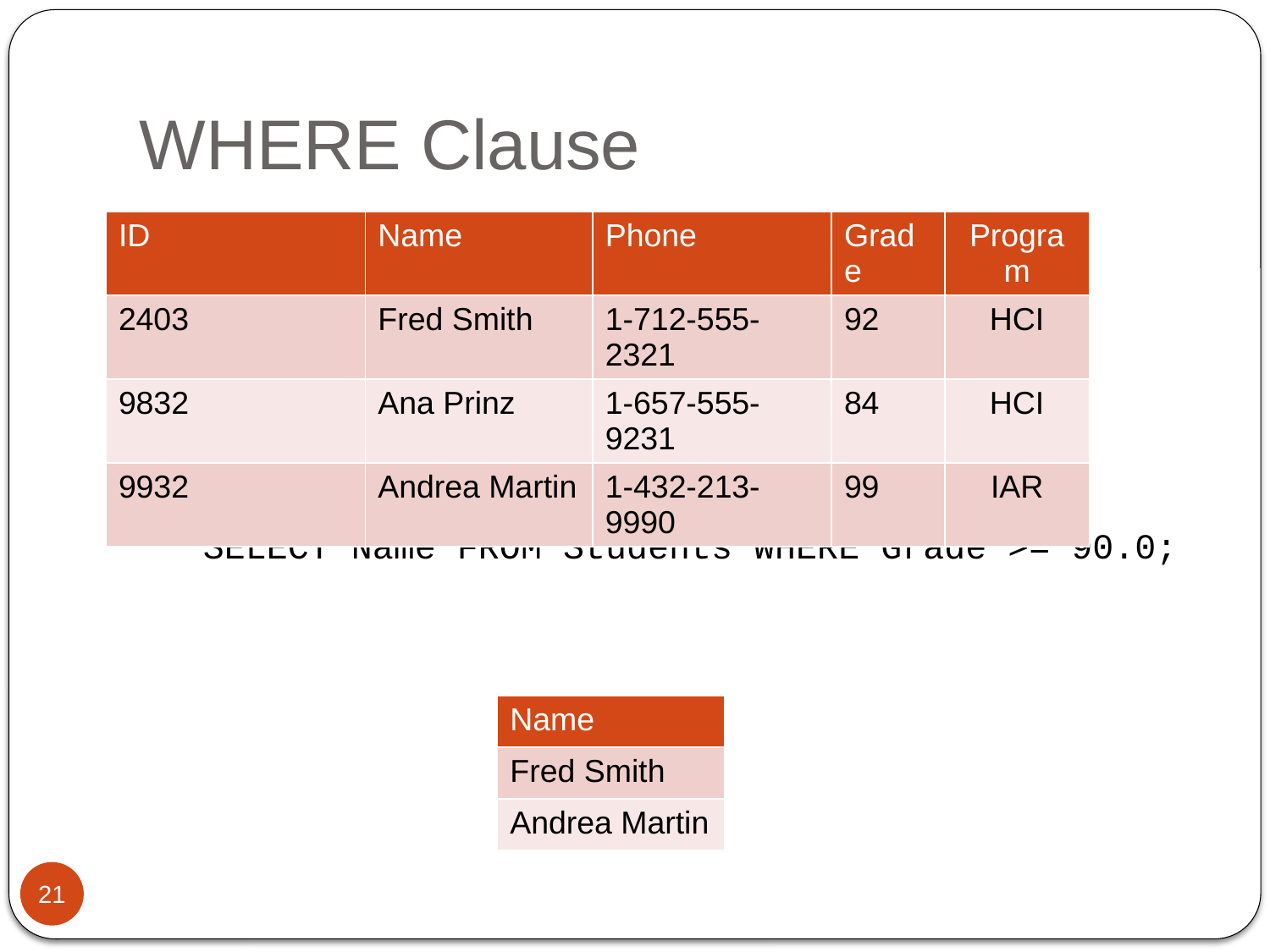

# WHERE Clause

Reducing the output based on specified conditions …
   SELECT Name FROM Students WHERE Grade >= 90.0;
| ID | Name | Phone | Grade | Program |
| --- | --- | --- | --- | --- |
| 2403 | Fred Smith | 1-712-555-2321 | 92 | HCI |
| 9832 | Ana Prinz | 1-657-555-9231 | 84 | HCI |
| 9932 | Andrea Martin | 1-432-213-9990 | 99 | IAR |
| Name |
| --- |
| Fred Smith |
| Andrea Martin |
21